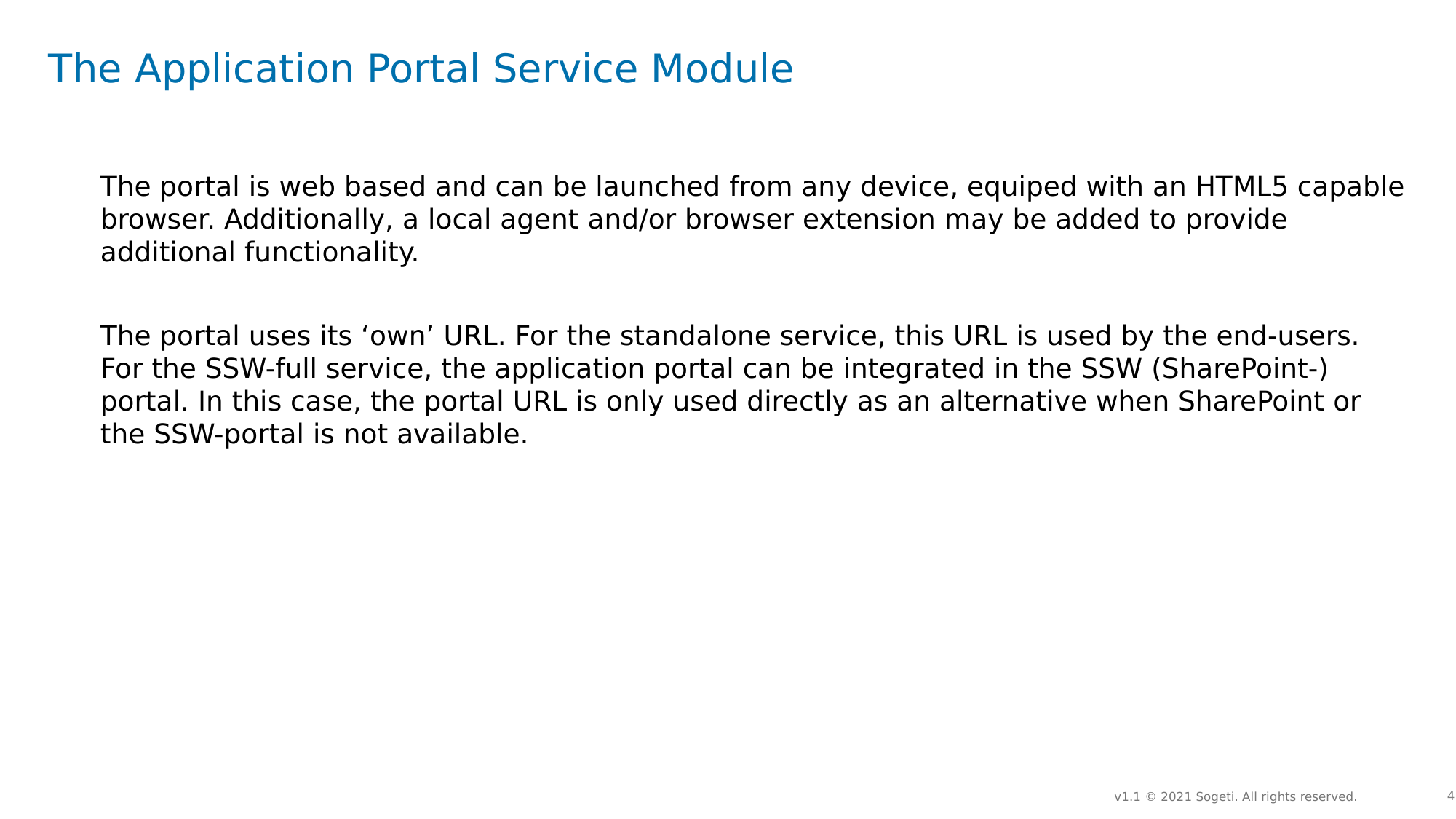

# The Application Portal Service Module
The portal is web based and can be launched from any device, equiped with an HTML5 capable browser. Additionally, a local agent and/or browser extension may be added to provide additional functionality.

The portal uses its ‘own’ URL. For the standalone service, this URL is used by the end-users. For the SSW-full service, the application portal can be integrated in the SSW (SharePoint-) portal. In this case, the portal URL is only used directly as an alternative when SharePoint or the SSW-portal is not available.